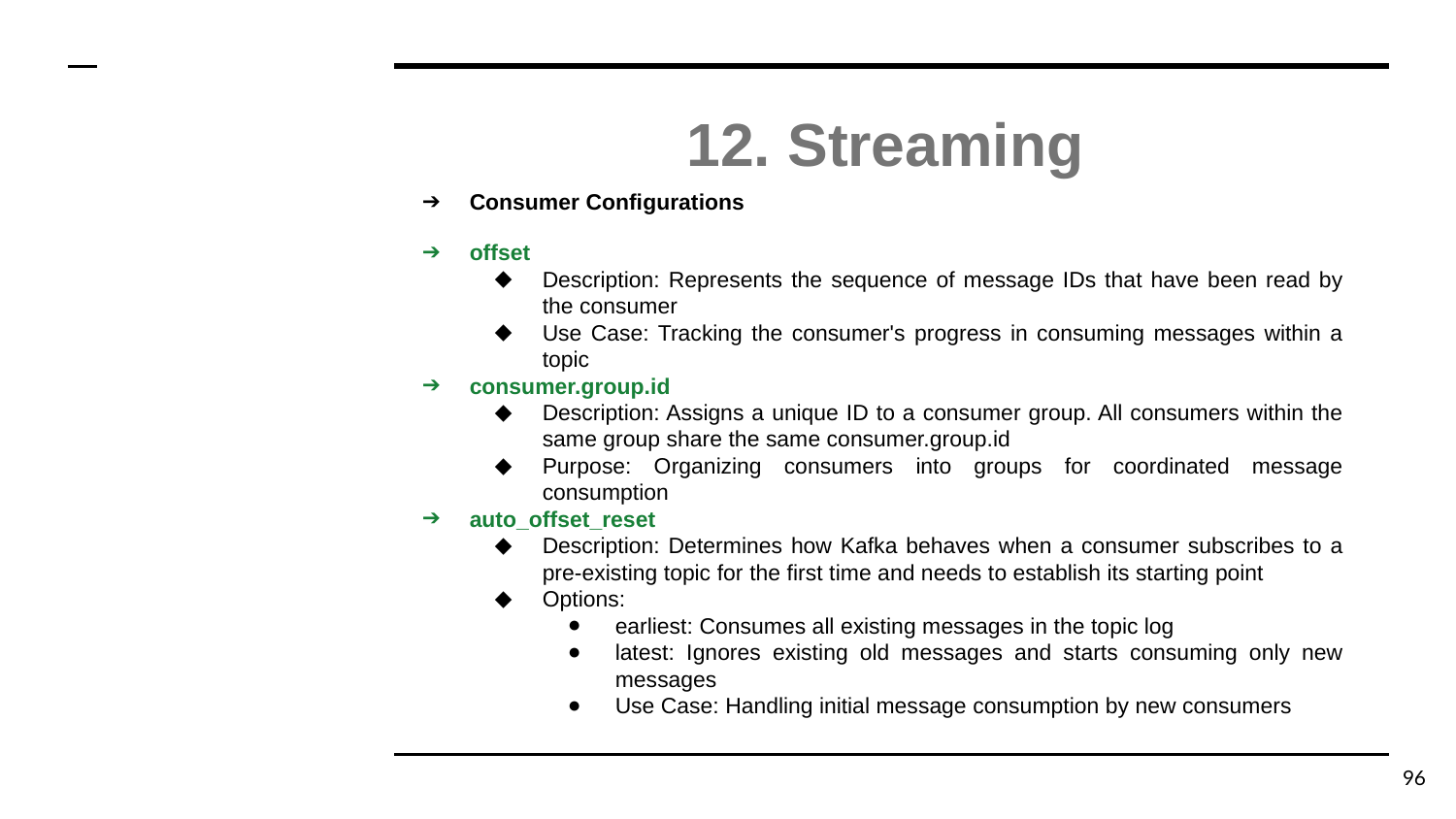

# 12. Streaming
Consumer Configurations
offset
Description: Represents the sequence of message IDs that have been read by the consumer
Use Case: Tracking the consumer's progress in consuming messages within a topic
consumer.group.id
Description: Assigns a unique ID to a consumer group. All consumers within the same group share the same consumer.group.id
Purpose: Organizing consumers into groups for coordinated message consumption
auto_offset_reset
Description: Determines how Kafka behaves when a consumer subscribes to a pre-existing topic for the first time and needs to establish its starting point
Options:
earliest: Consumes all existing messages in the topic log
latest: Ignores existing old messages and starts consuming only new messages
Use Case: Handling initial message consumption by new consumers
96